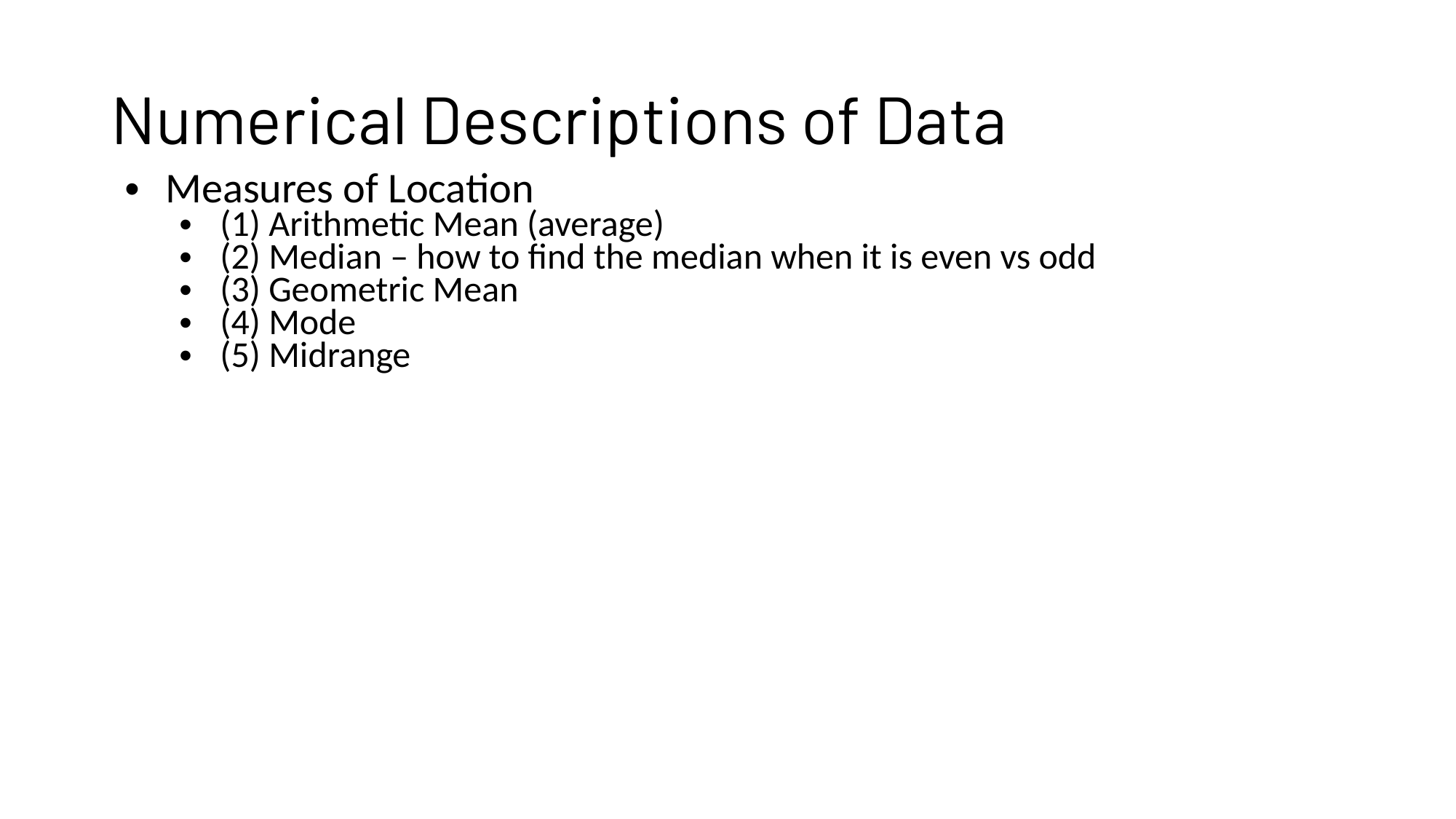

# Numerical Descriptions of Data
Measures of Location
(1) Arithmetic Mean (average)
(2) Median – how to find the median when it is even vs odd
(3) Geometric Mean
(4) Mode
(5) Midrange